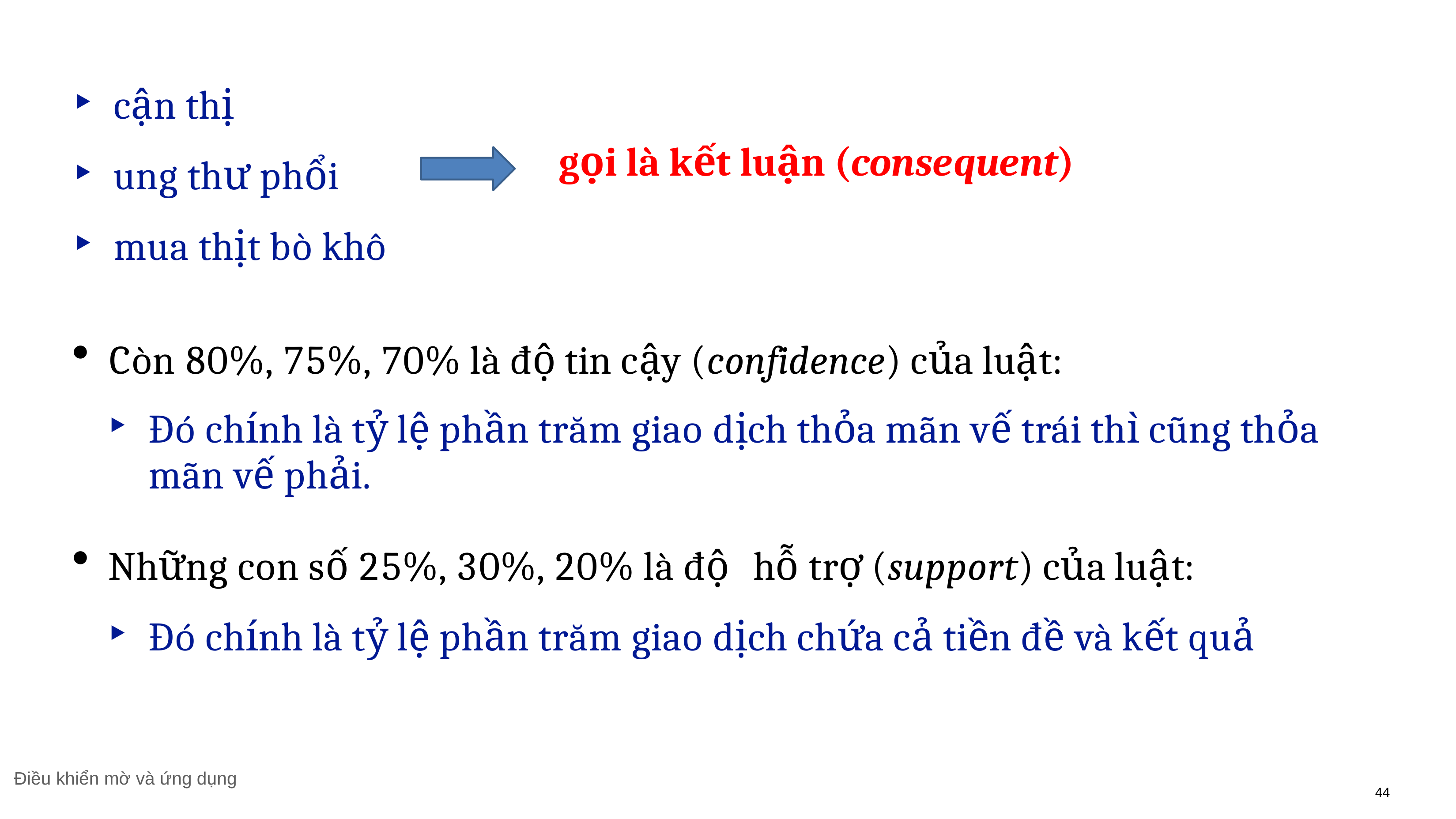

cận thị
ung thư phổi
mua thịt bò khô
gọi là kết luận (consequent)

Còn 80%, 75%, 70% là độ tin cậy (confidence) của luật:
Đó chı́nh là tỷ lệ phần trăm giao dịch thỏa mãn vế trái thı̀ cũng thỏa mãn vế phải.
Những con số 25%, 30%, 20% là độ	hỗ trợ (support) của luật:
Đó chı́nh là tỷ lệ phần trăm giao dịch chứa cả tiền đề và kết quả
Điều khiển mờ và ứng dụng
44